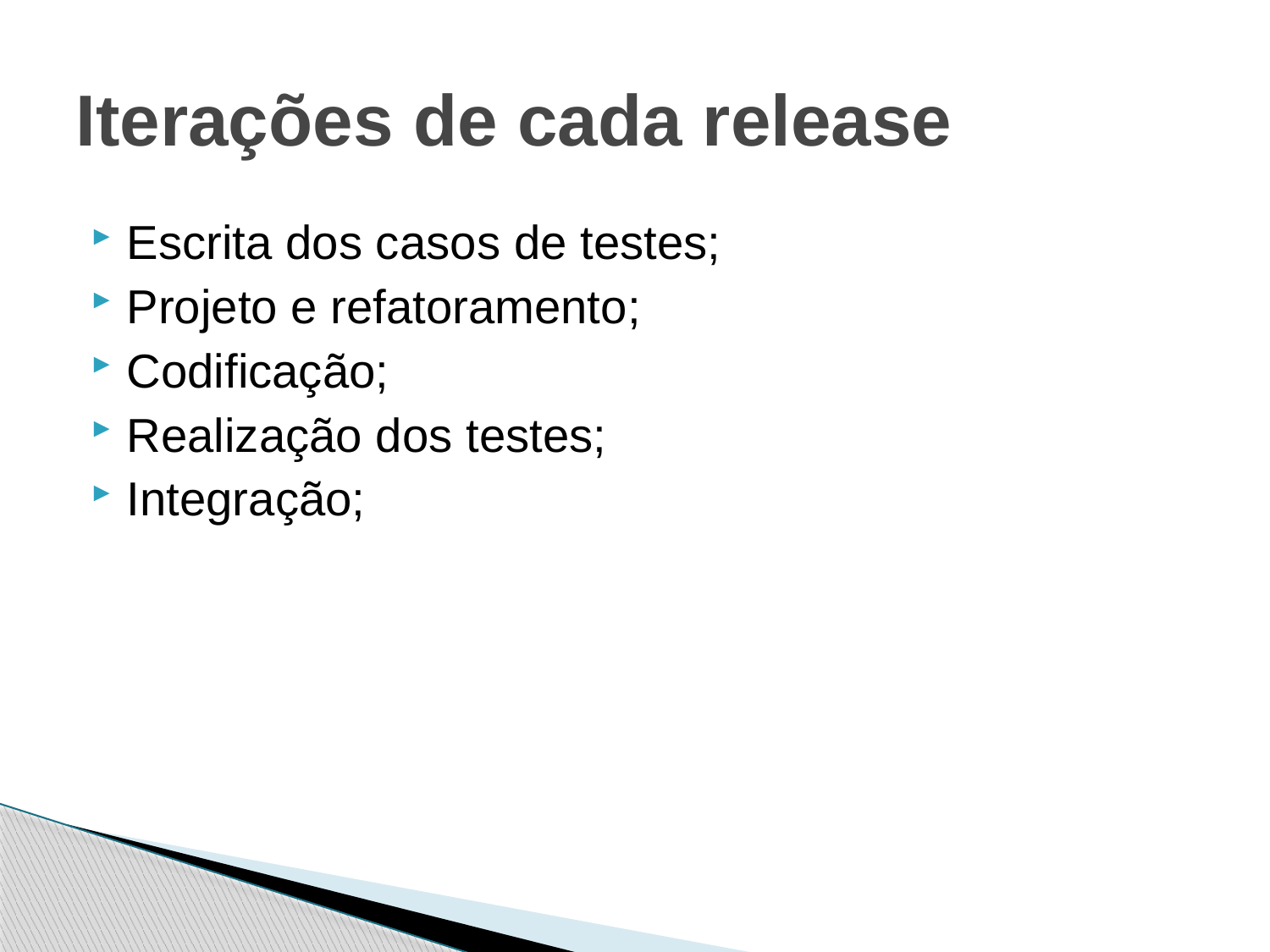

# Iterações de cada release
Escrita dos casos de testes;
Projeto e refatoramento;
Codificação;
Realização dos testes;
Integração;